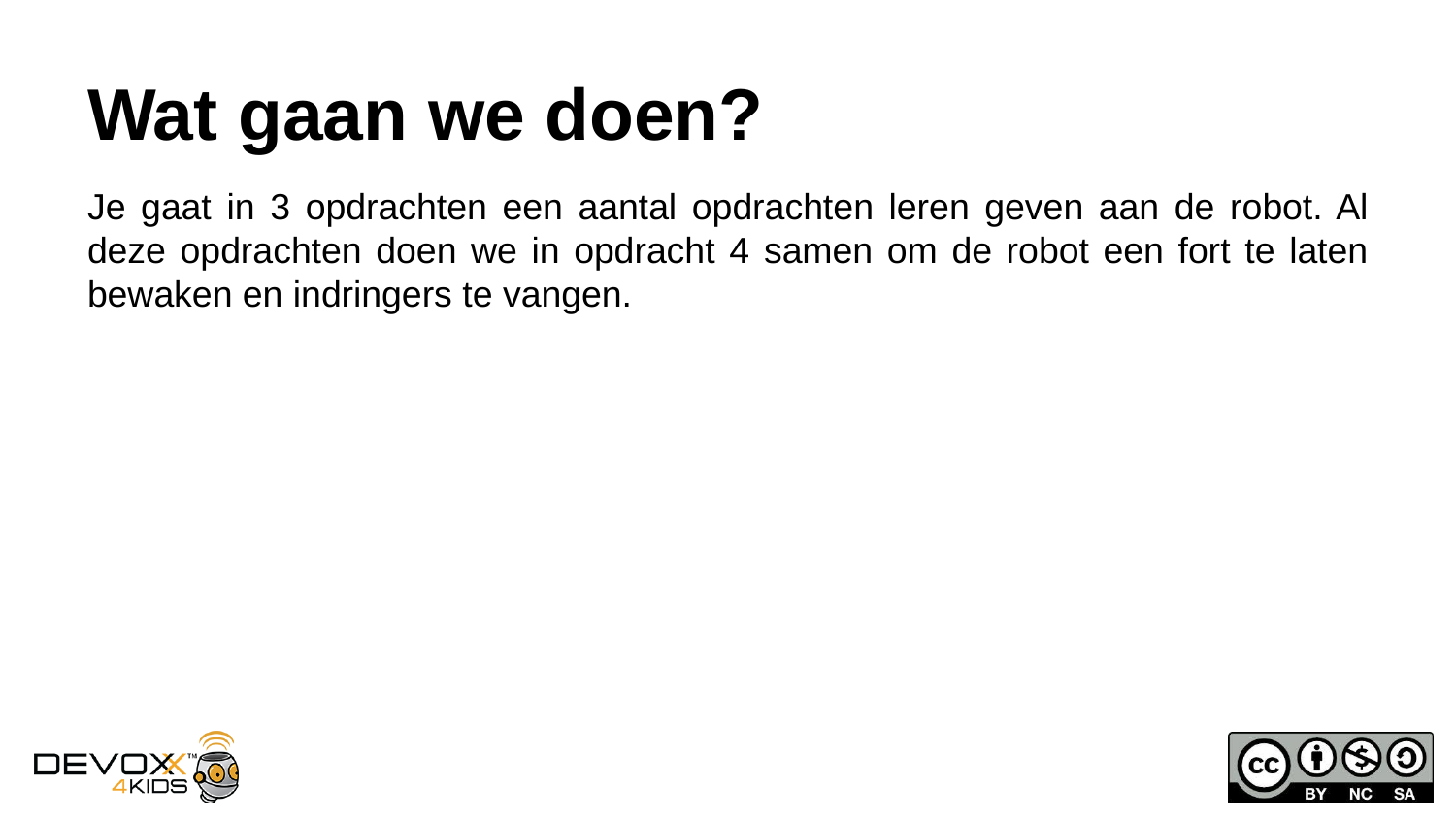

# Wat gaan we doen?
Je gaat in 3 opdrachten een aantal opdrachten leren geven aan de robot. Al deze opdrachten doen we in opdracht 4 samen om de robot een fort te laten bewaken en indringers te vangen.